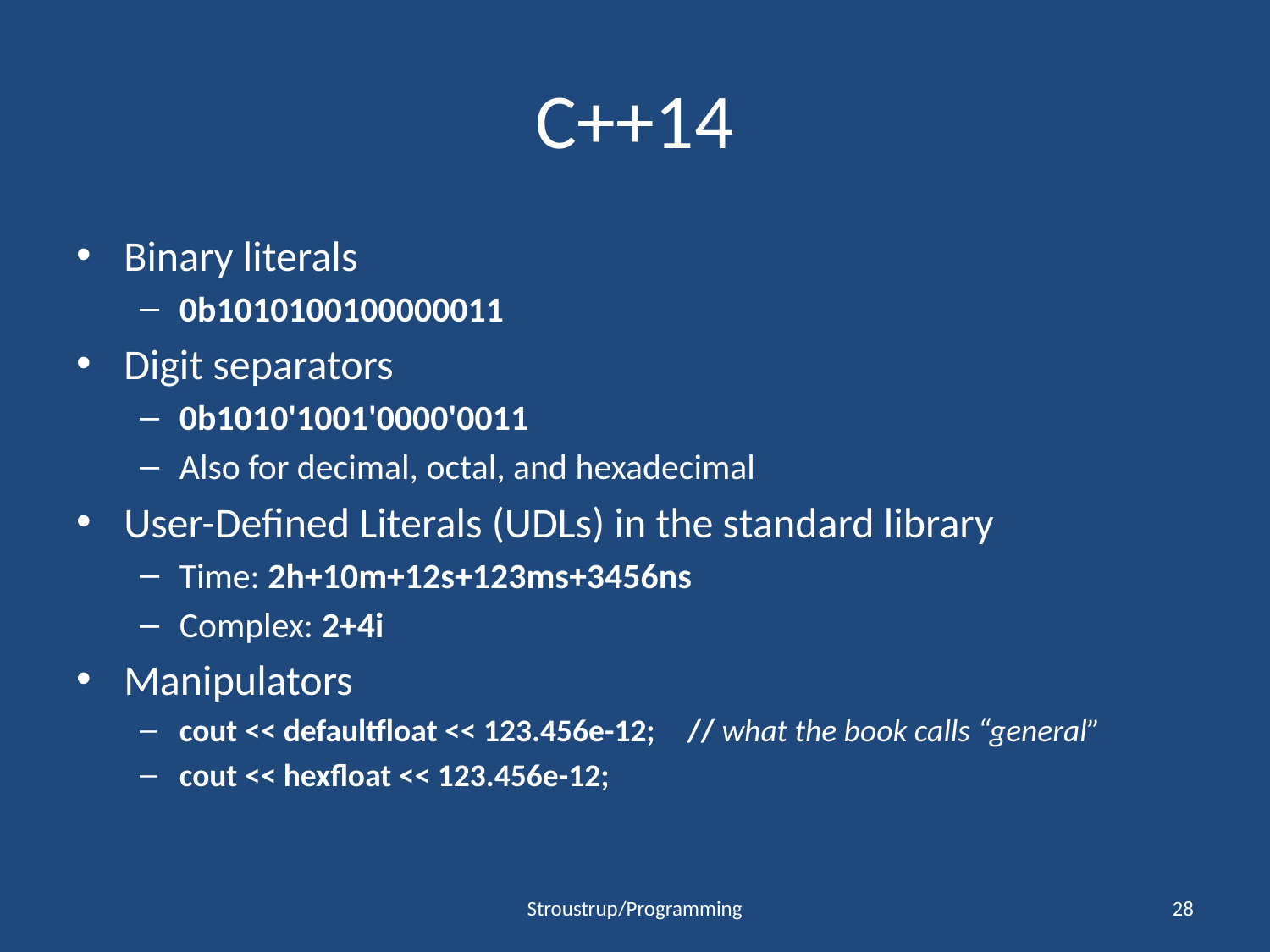

# C++14
Binary literals
0b1010100100000011
Digit separators
0b1010'1001'0000'0011
Also for decimal, octal, and hexadecimal
User-Defined Literals (UDLs) in the standard library
Time: 2h+10m+12s+123ms+3456ns
Complex: 2+4i
Manipulators
cout << defaultfloat << 123.456e-12;	// what the book calls “general”
cout << hexfloat << 123.456e-12;

Stroustrup/Programming
28